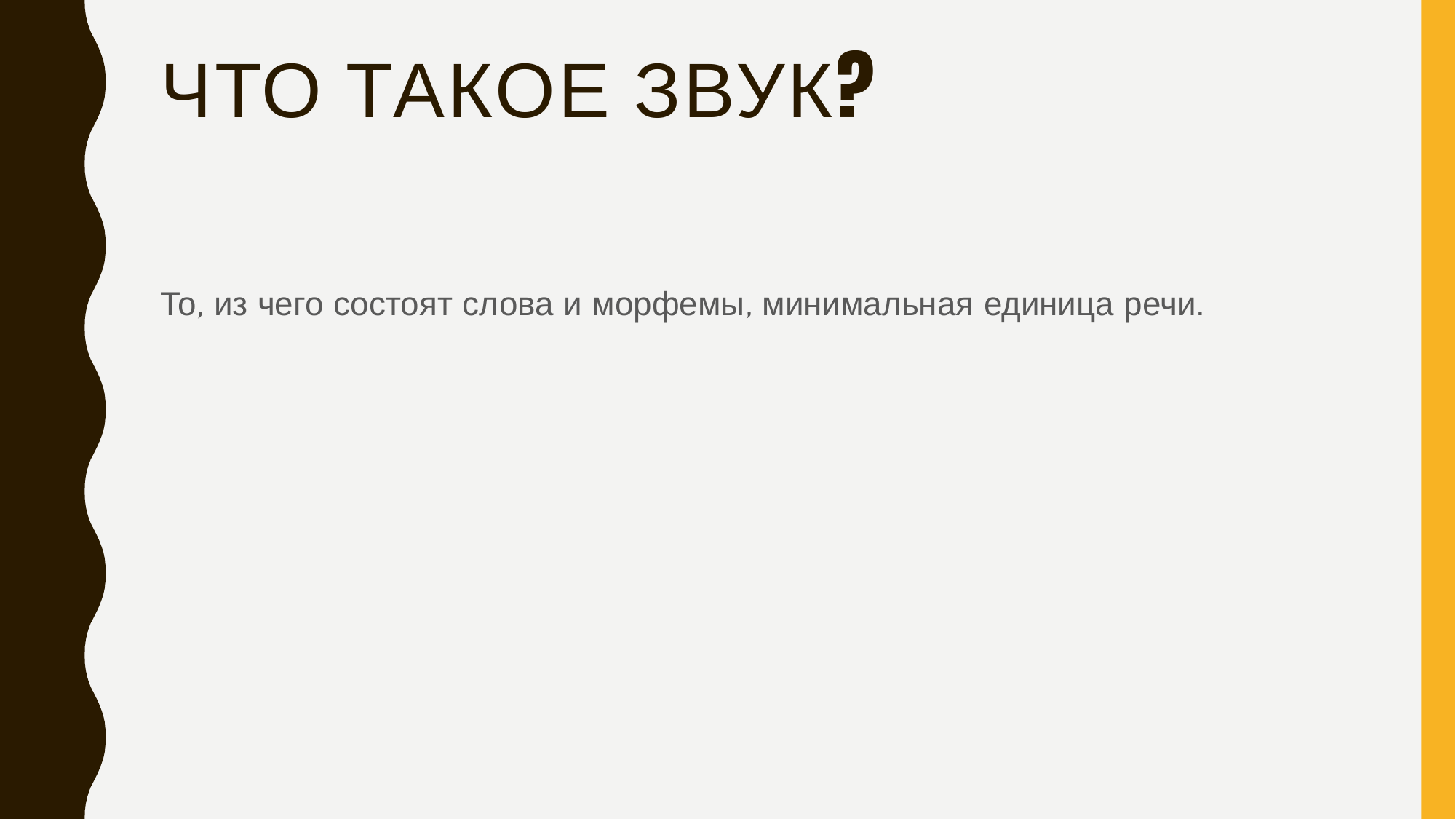

# Что такое звук?
То, из чего состоят слова и морфемы, минимальная единица речи.